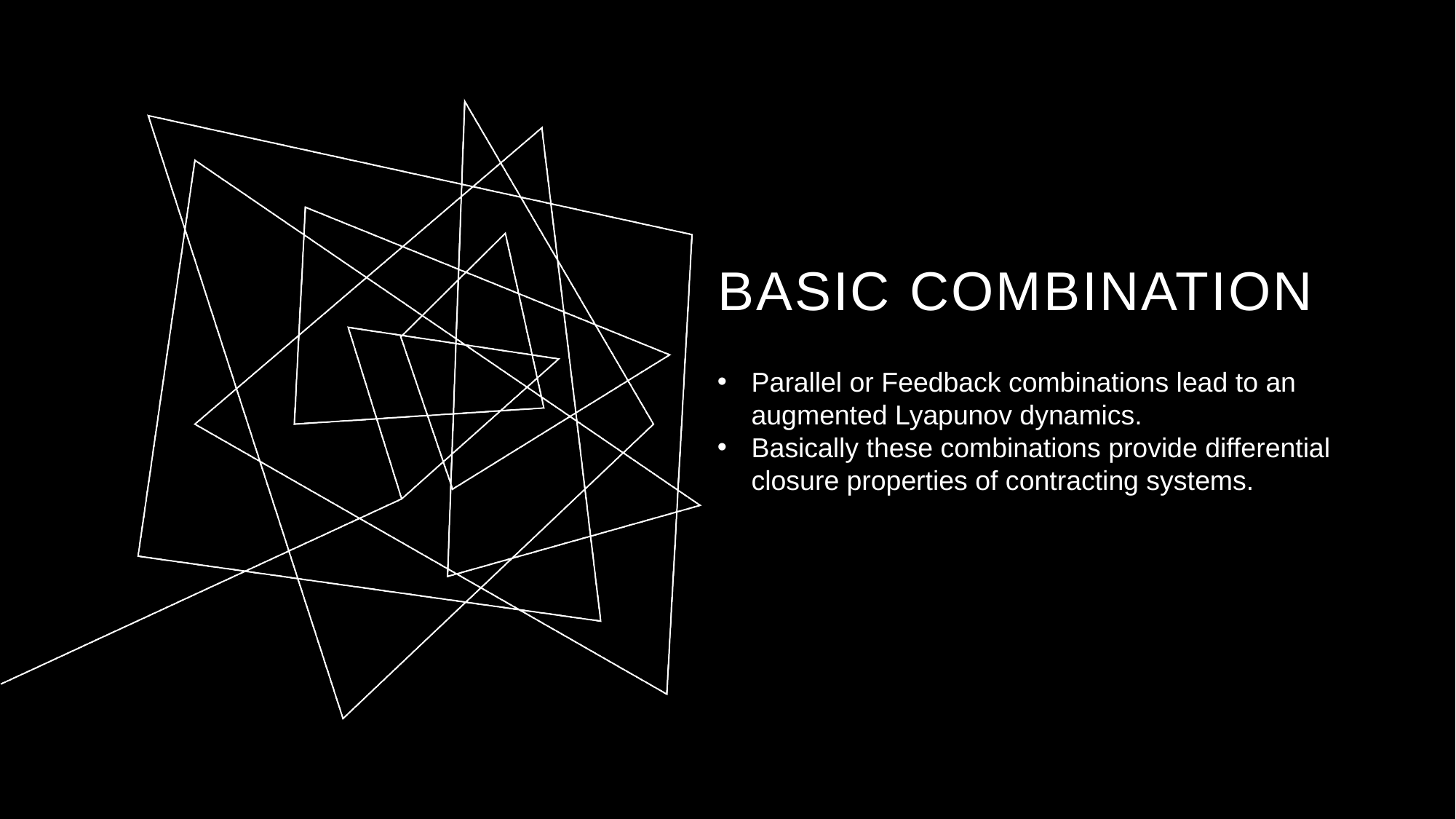

# Basic combination

Parallel or Feedback combinations lead to an augmented Lyapunov dynamics.
Basically these combinations provide differential closure properties of contracting systems.